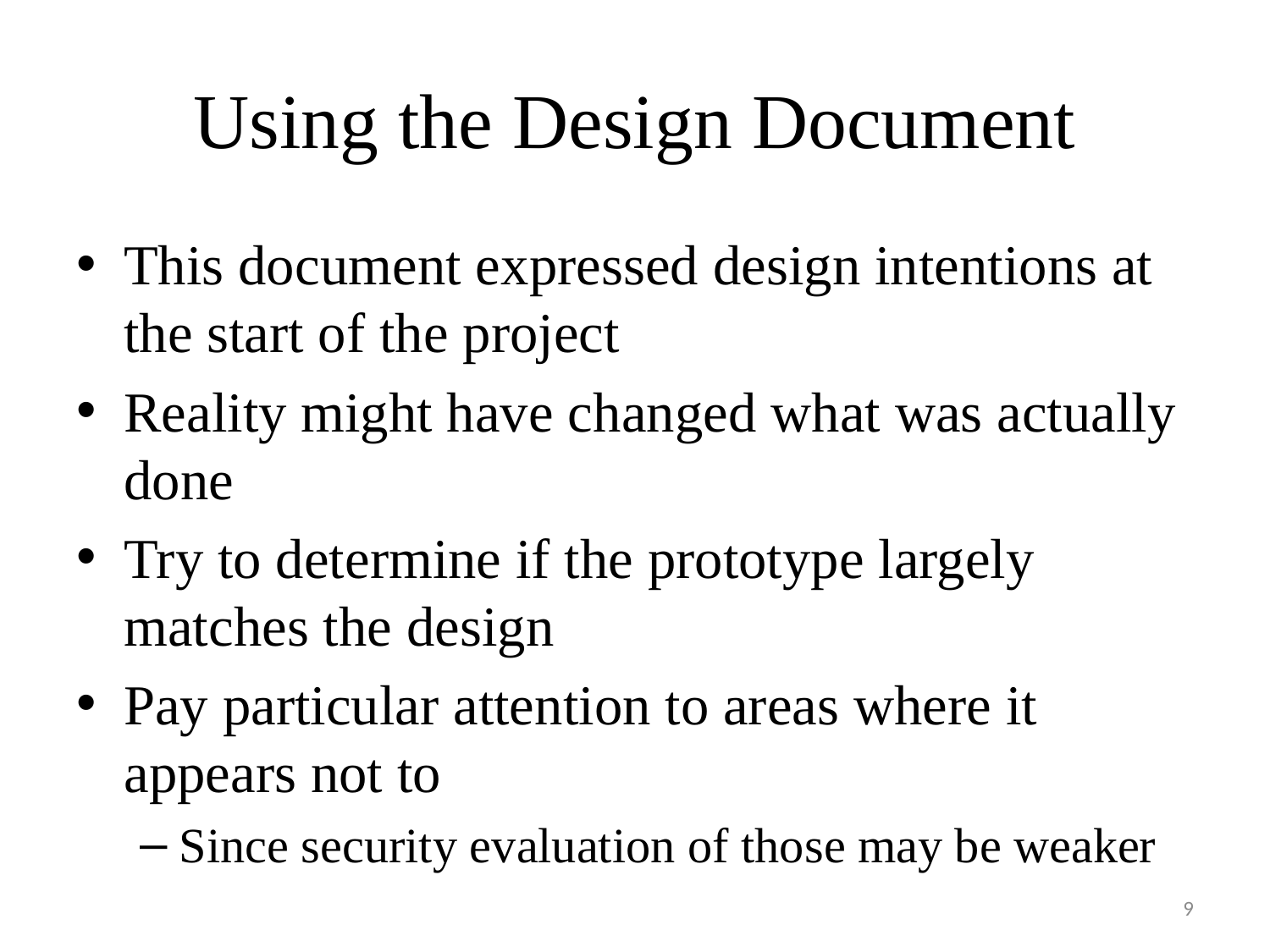

# Using the Design Document
This document expressed design intentions at the start of the project
Reality might have changed what was actually done
Try to determine if the prototype largely matches the design
Pay particular attention to areas where it appears not to
Since security evaluation of those may be weaker
9